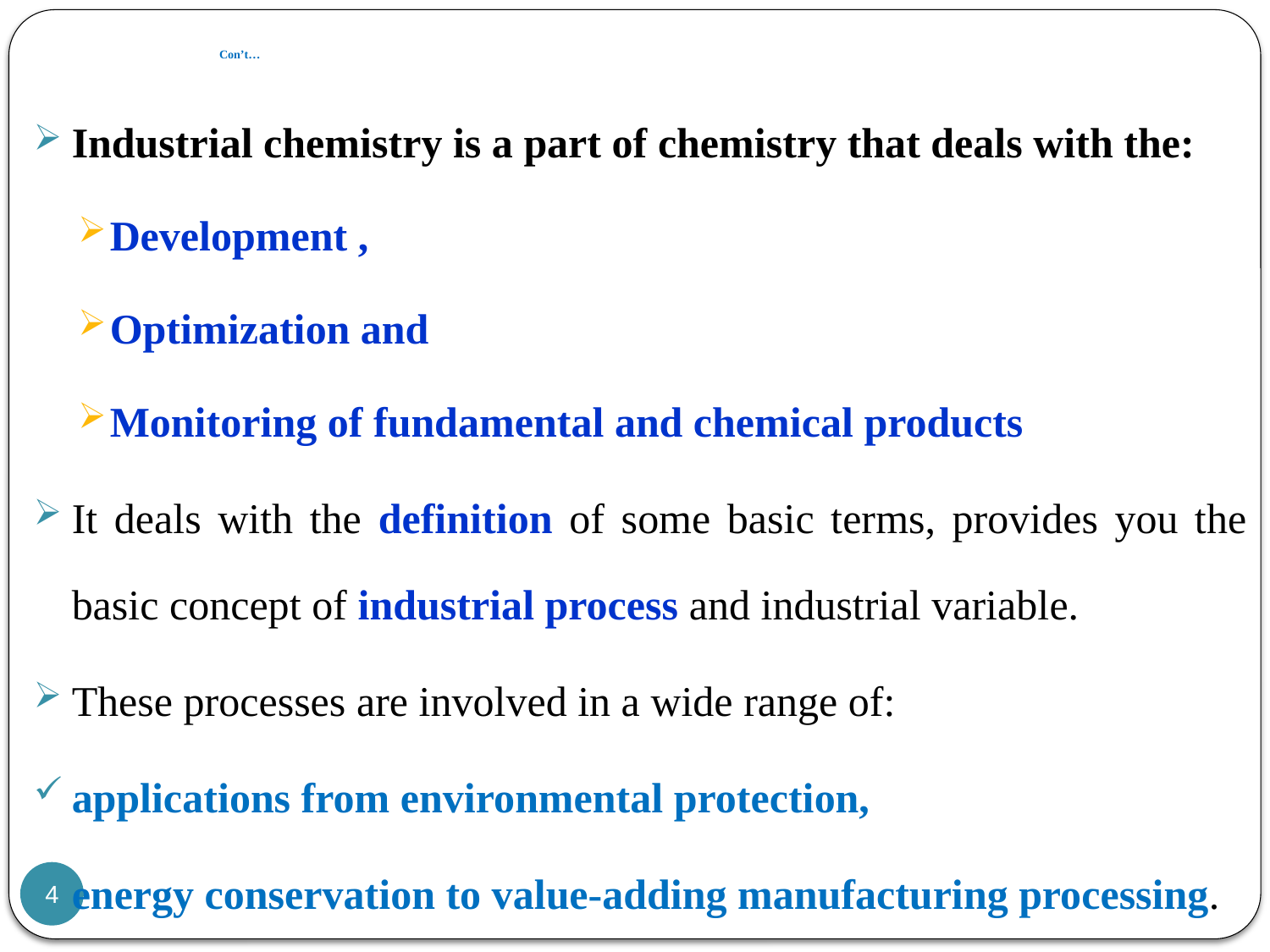

# Con’t…
Industrial chemistry is a part of chemistry that deals with the:
Development ,
Optimization and
Monitoring of fundamental and chemical products
It deals with the definition of some basic terms, provides you the basic concept of industrial process and industrial variable.
These processes are involved in a wide range of:
applications from environmental protection,
energy conservation to value-adding manufacturing processing.

4